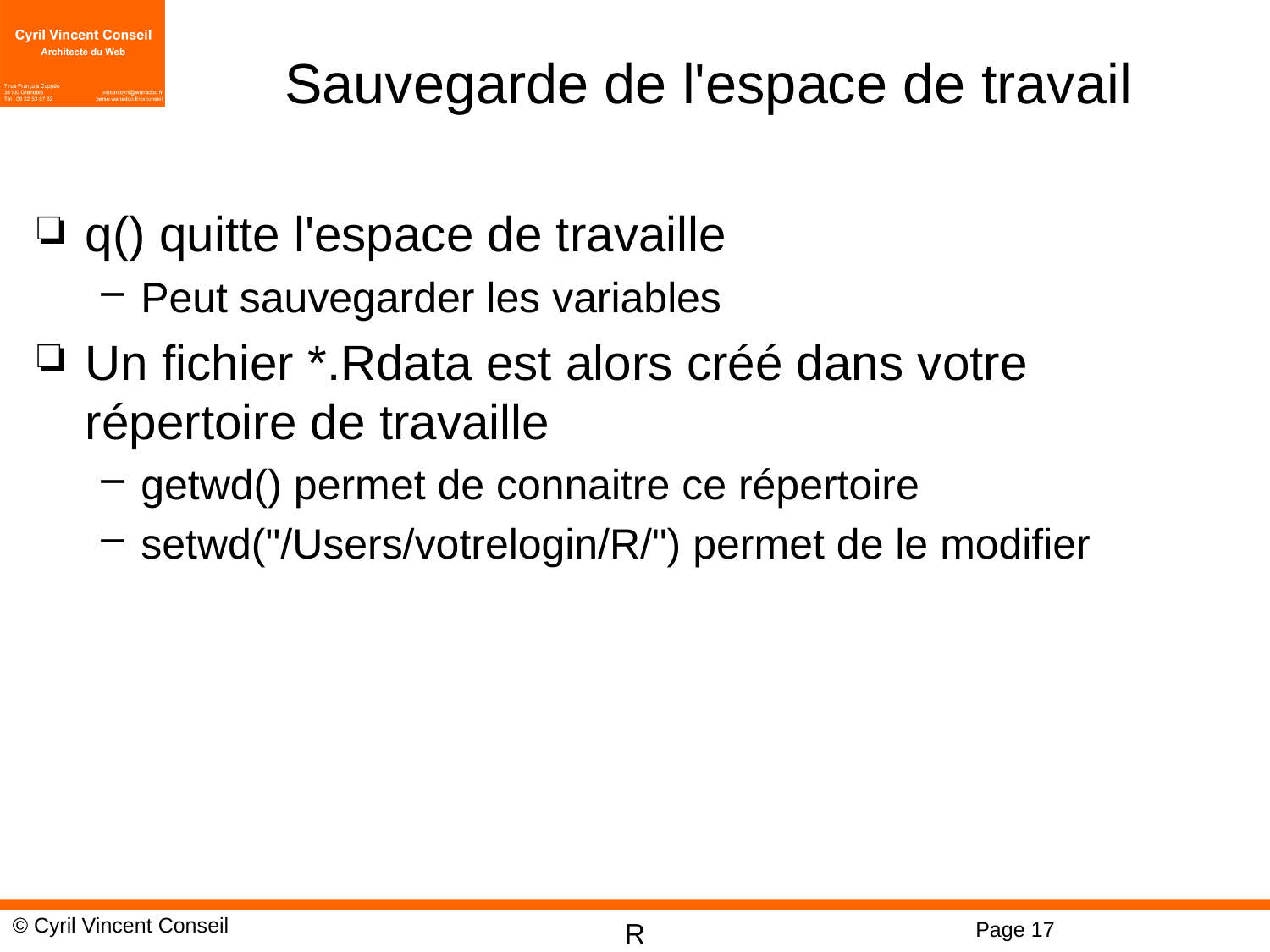

# Sauvegarde de l'espace de travail
q() quitte l'espace de travaille
Peut sauvegarder les variables
Un fichier *.Rdata est alors créé dans votre répertoire de travaille
getwd() permet de connaitre ce répertoire
setwd("/Users/votrelogin/R/") permet de le modifier